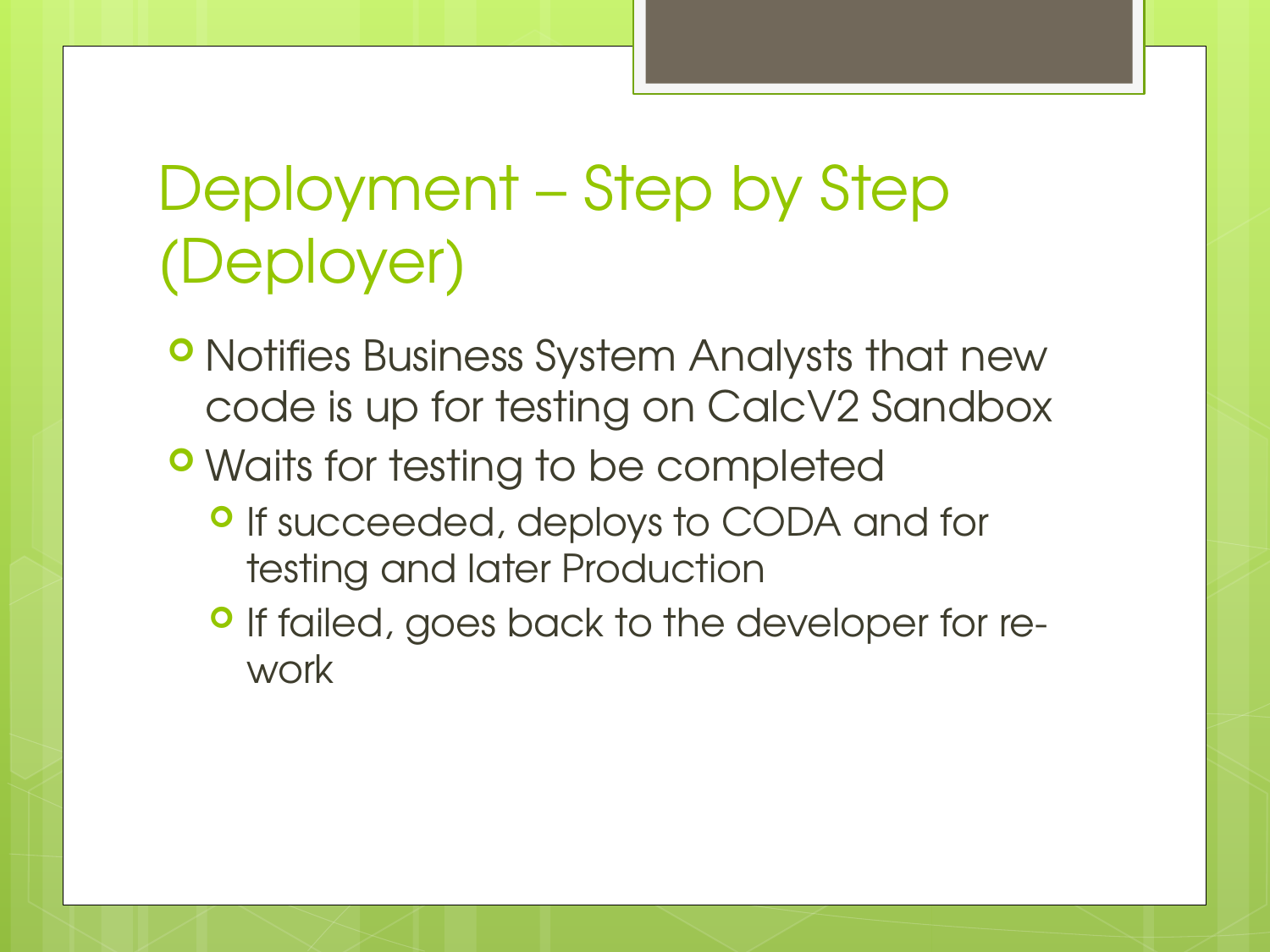

# Deployment – Step by Step (Deployer)
Notifies Business System Analysts that new code is up for testing on CalcV2 Sandbox
Waits for testing to be completed
If succeeded, deploys to CODA and for testing and later Production
If failed, goes back to the developer for re-work